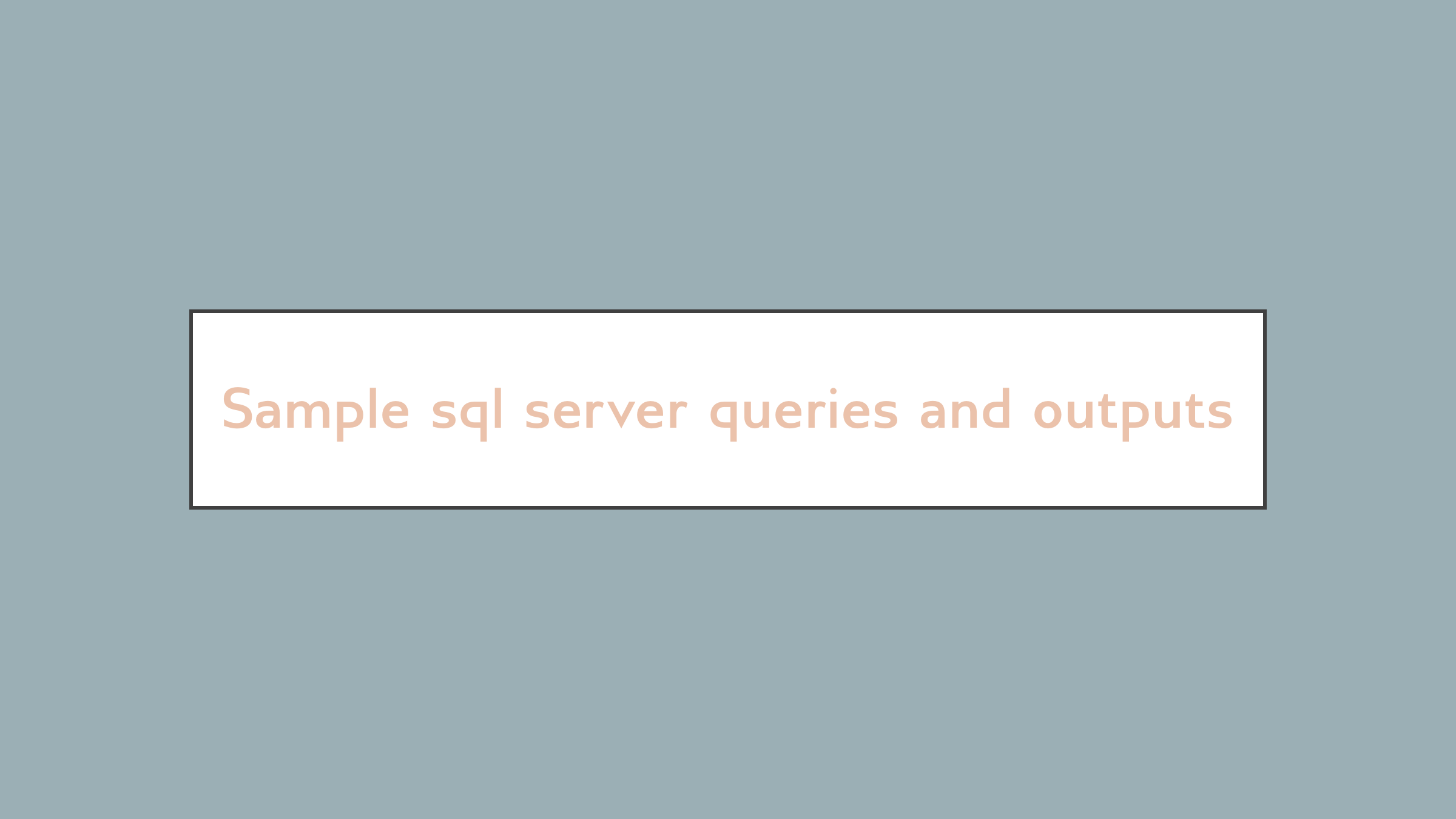

# Sample sql server queries and outputs